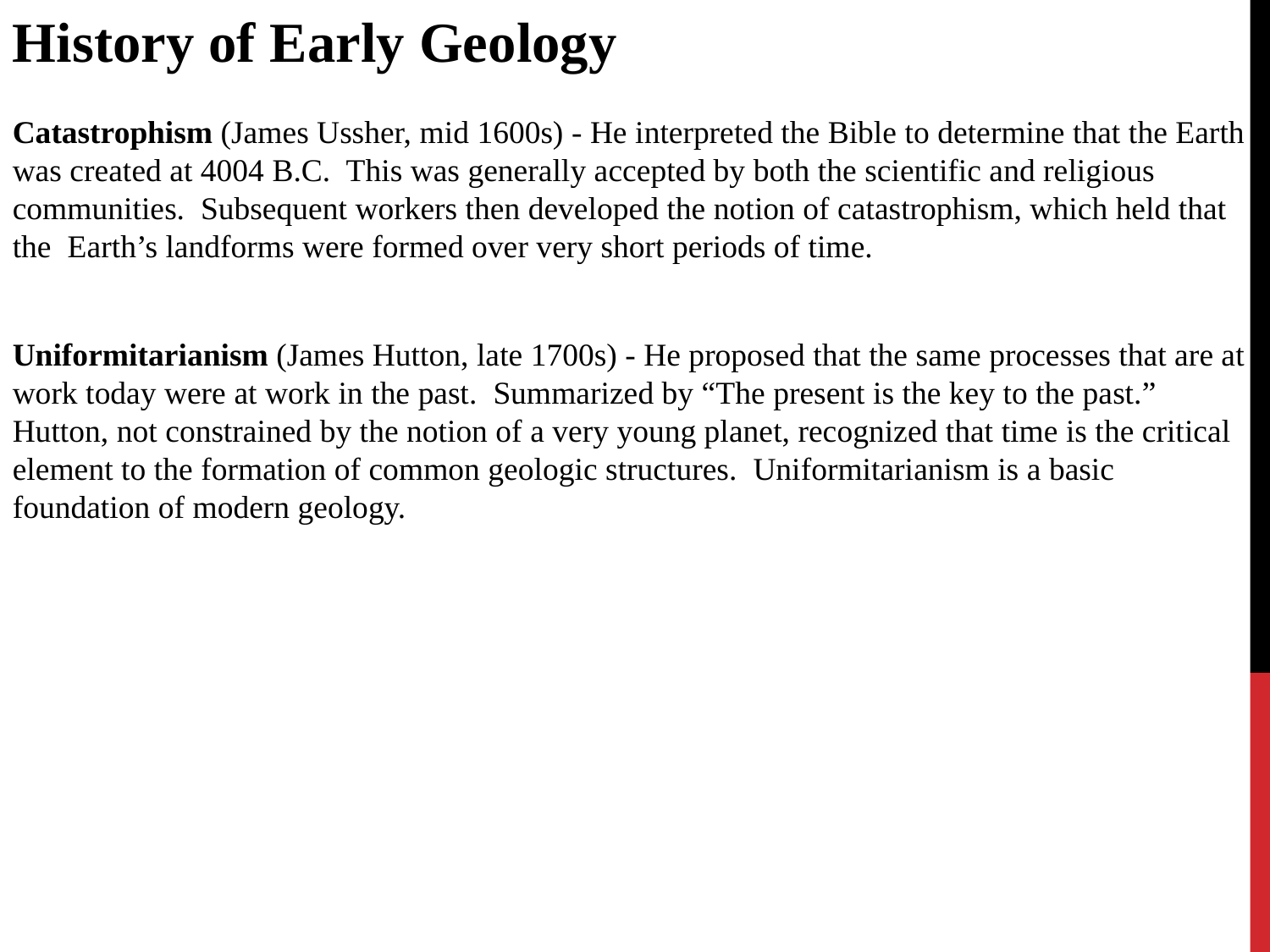

History of Early Geology
Catastrophism (James Ussher, mid 1600s) - He interpreted the Bible to determine that the Earth was created at 4004 B.C.  This was generally accepted by both the scientific and religious communities.  Subsequent workers then developed the notion of catastrophism, which held that the  Earth’s landforms were formed over very short periods of time.

Uniformitarianism (James Hutton, late 1700s) - He proposed that the same processes that are at work today were at work in the past.  Summarized by “The present is the key to the past.”  Hutton, not constrained by the notion of a very young planet, recognized that time is the critical element to the formation of common geologic structures.  Uniformitarianism is a basic foundation of modern geology.